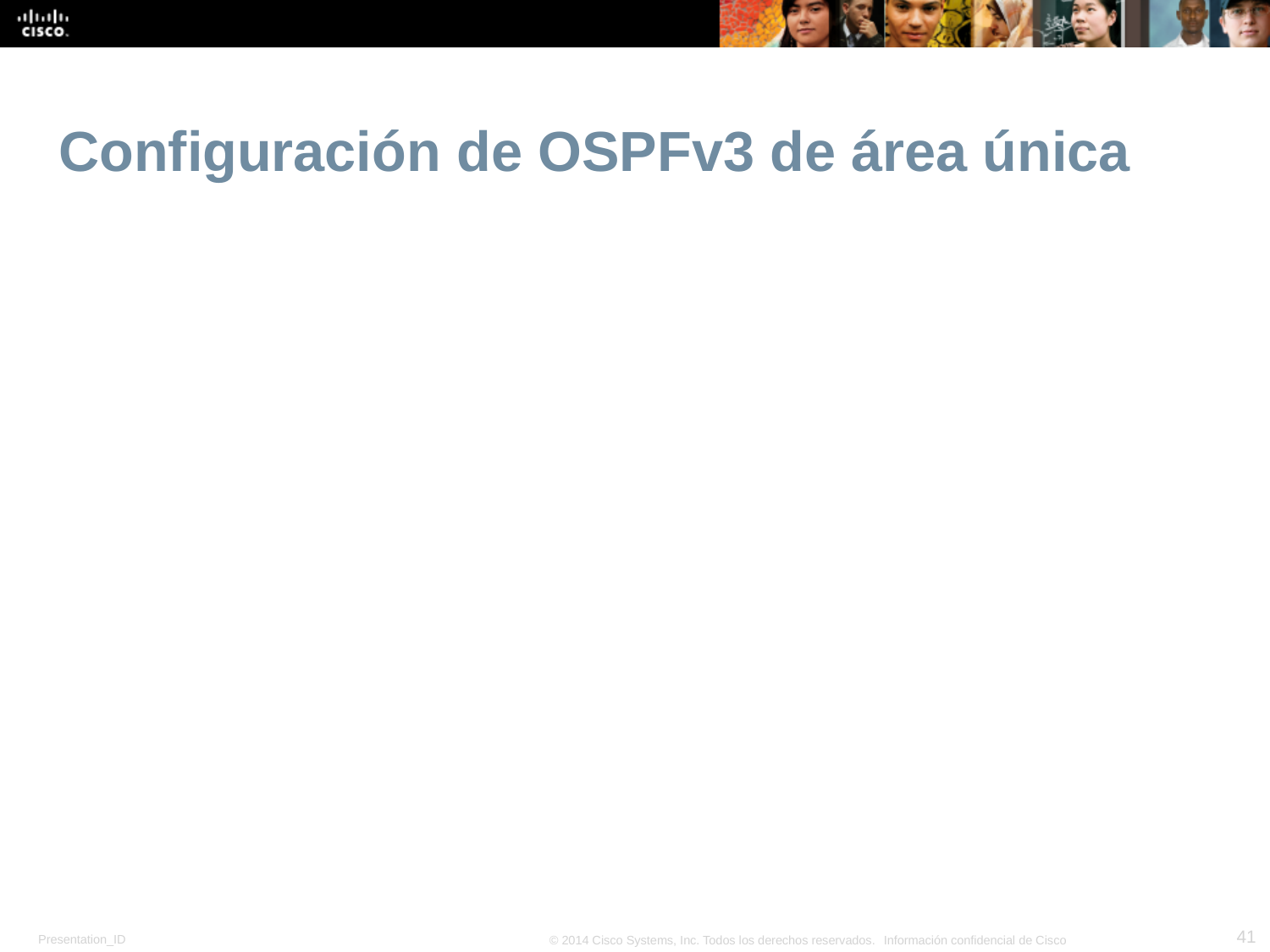

# Configuración de OSPFv3 de área única